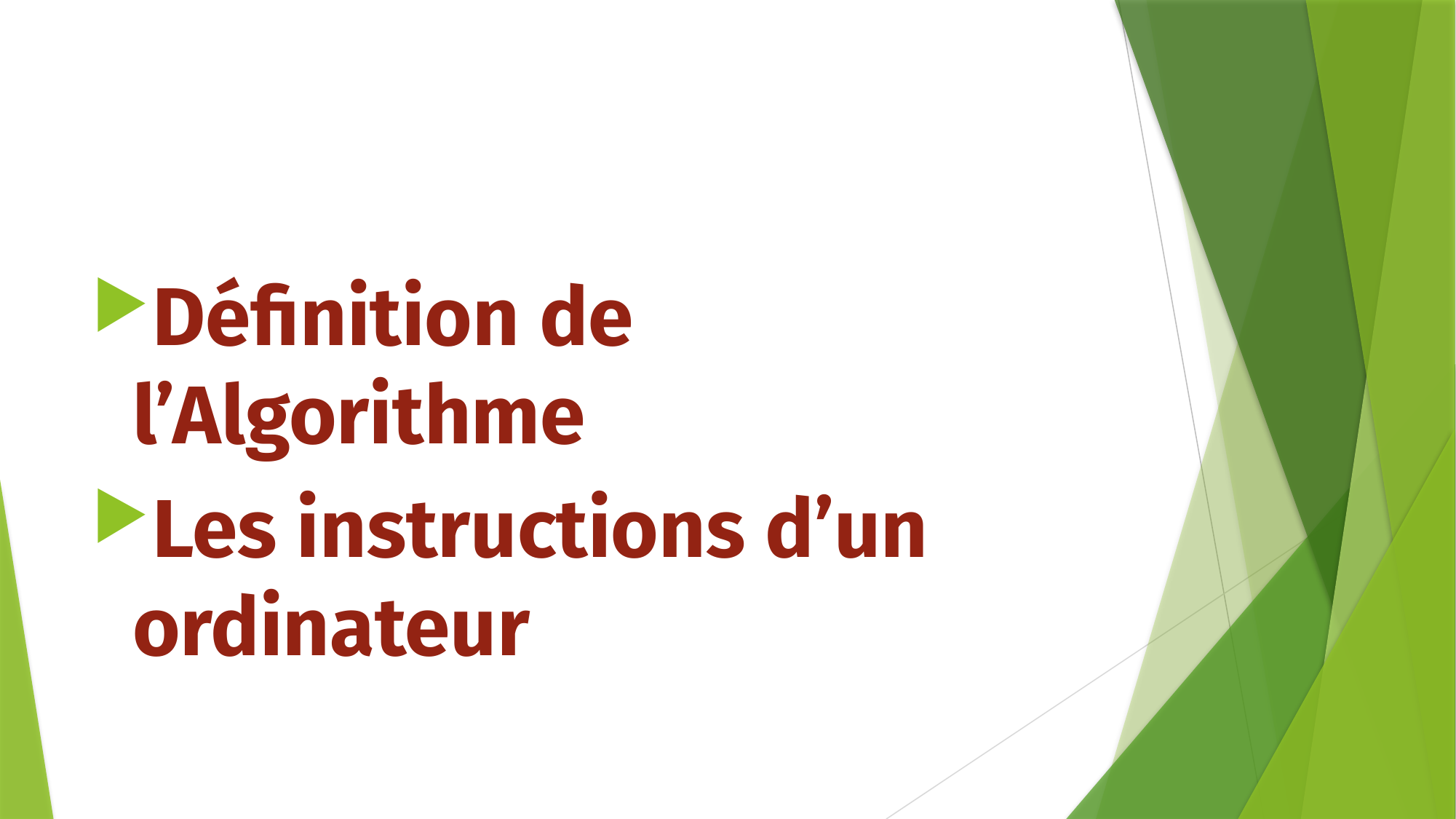

Définition de l’Algorithme
Les instructions d’un ordinateur